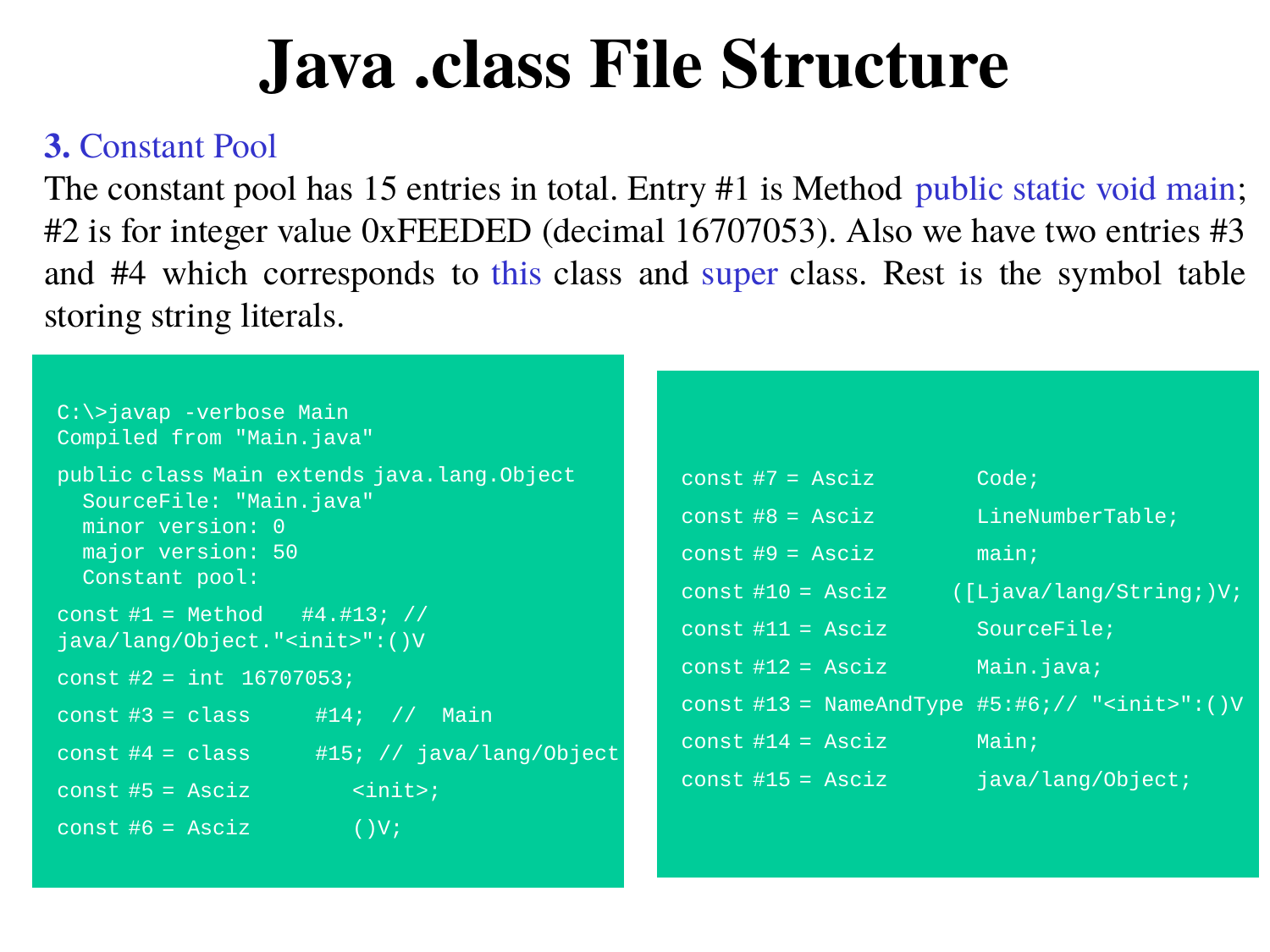

# Java .class File Structure
3. Constant Pool
The constant pool has 15 entries in total. Entry #1 is Method public static void main; #2 is for integer value 0xFEEDED (decimal 16707053). Also we have two entries #3 and #4 which corresponds to this class and super class. Rest is the symbol table storing string literals.
| C:\>javap -verbose Main Compiled from "Main.java" public class Main extends java.lang.Object   SourceFile: "Main.java"   minor version: 0   major version: 50   Constant pool: const #1 = Method   #4.#13; //  java/lang/Object."<init>":()V const #2 = int  16707053; const #3 = class        #14;  //  Main const #4 = class        #15; // java/lang/Object const #5 = Asciz        <init>; const #6 = Asciz        ()V; |
| --- |
| const #7 = Asciz        Code; const #8 = Asciz        LineNumberTable; const #9 = Asciz        main; const #10 = Asciz     ([Ljava/lang/String;)V; const #11 = Asciz       SourceFile; const #12 = Asciz       Main.java; const #13 = NameAndType #5:#6;// "<init>":()V const #14 = Asciz       Main; const #15 = Asciz       java/lang/Object; |
| --- |